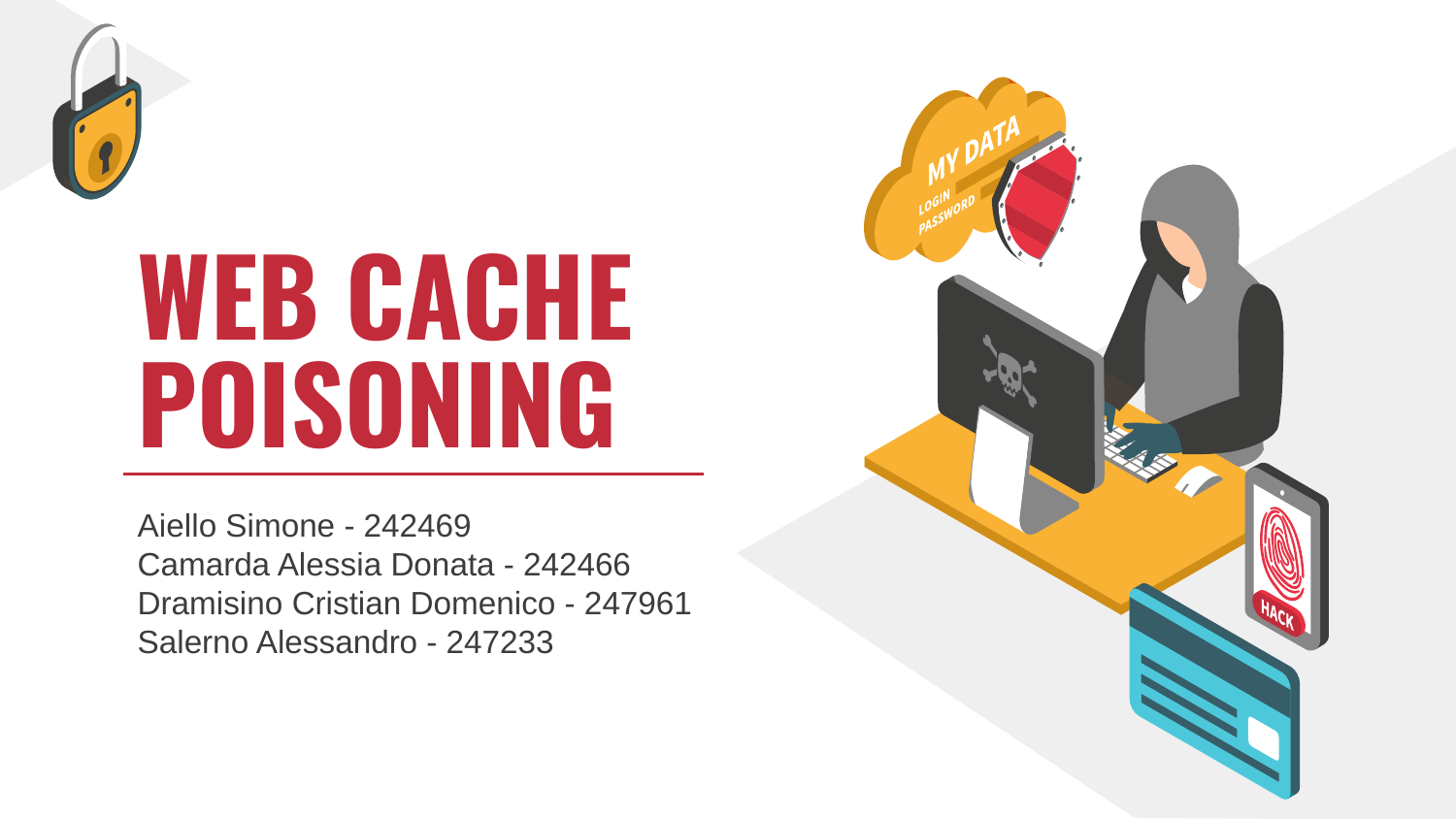

# WEB CACHE POISONING
Aiello Simone - 242469
Camarda Alessia Donata - 242466
Dramisino Cristian Domenico - 247961
Salerno Alessandro - 247233